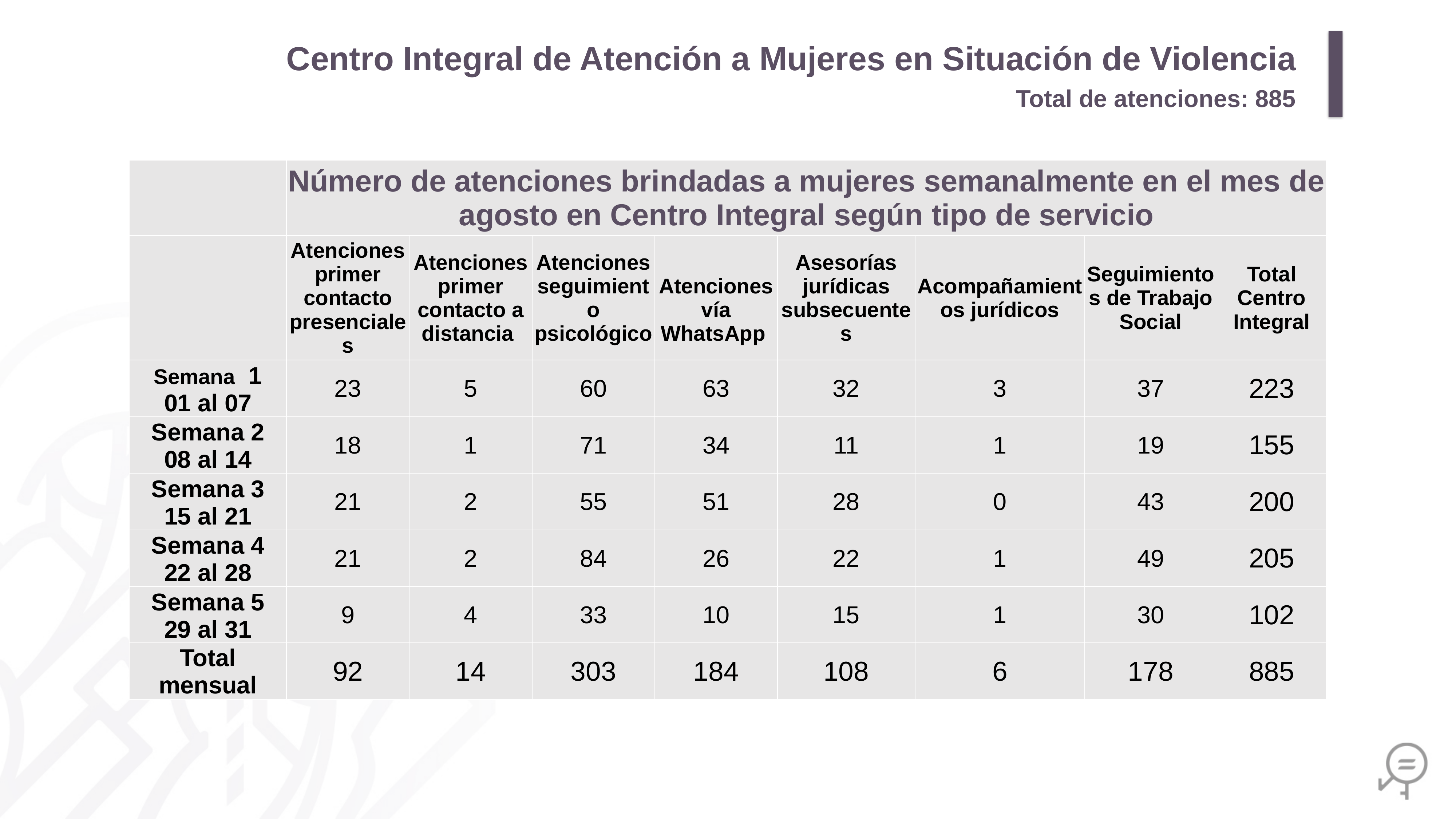

Centro Integral de Atención a Mujeres en Situación de Violencia
Total de atenciones: 885
|  | Número de atenciones brindadas a mujeres semanalmente en el mes de agosto en Centro Integral según tipo de servicio |  |  |  |  |  |  |  |
| --- | --- | --- | --- | --- | --- | --- | --- | --- |
|  | Atenciones primer contacto presenciales | Atenciones primer contacto a distancia | Atenciones seguimiento psicológico | Atenciones vía WhatsApp | Asesorías jurídicas subsecuentes | Acompañamientos jurídicos | Seguimientos de Trabajo Social | Total Centro Integral |
| Semana 1 01 al 07 | 23 | 5 | 60 | 63 | 32 | 3 | 37 | 223 |
| Semana 2 08 al 14 | 18 | 1 | 71 | 34 | 11 | 1 | 19 | 155 |
| Semana 3 15 al 21 | 21 | 2 | 55 | 51 | 28 | 0 | 43 | 200 |
| Semana 4 22 al 28 | 21 | 2 | 84 | 26 | 22 | 1 | 49 | 205 |
| Semana 5 29 al 31 | 9 | 4 | 33 | 10 | 15 | 1 | 30 | 102 |
| Total mensual | 92 | 14 | 303 | 184 | 108 | 6 | 178 | 885 |